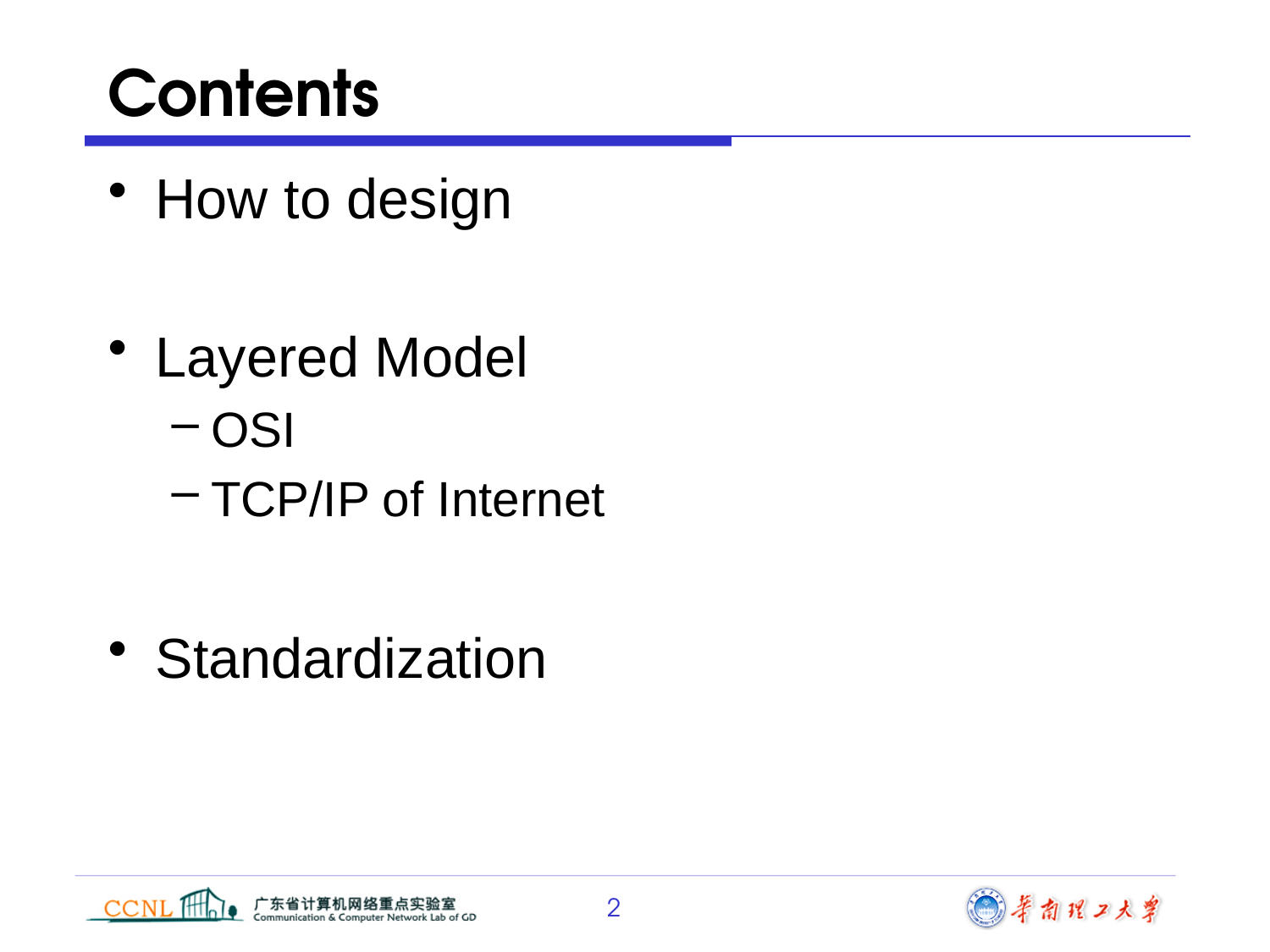

# Contents
How to design

Layered Model
OSI
TCP/IP of Internet

Standardization